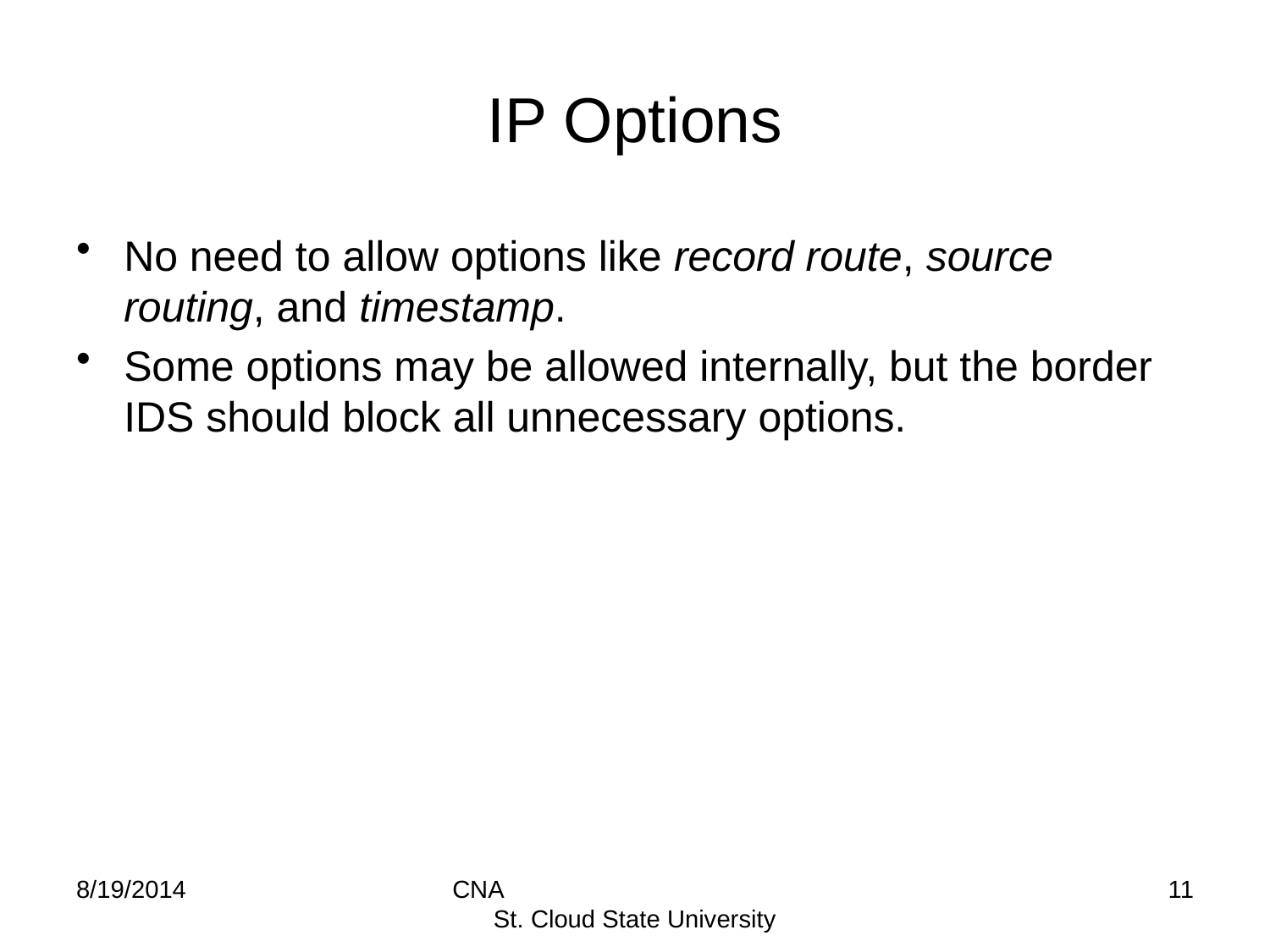

# IP Options
No need to allow options like record route, source routing, and timestamp.
Some options may be allowed internally, but the border IDS should block all unnecessary options.
8/19/2014
CNA                                              St. Cloud State University
11